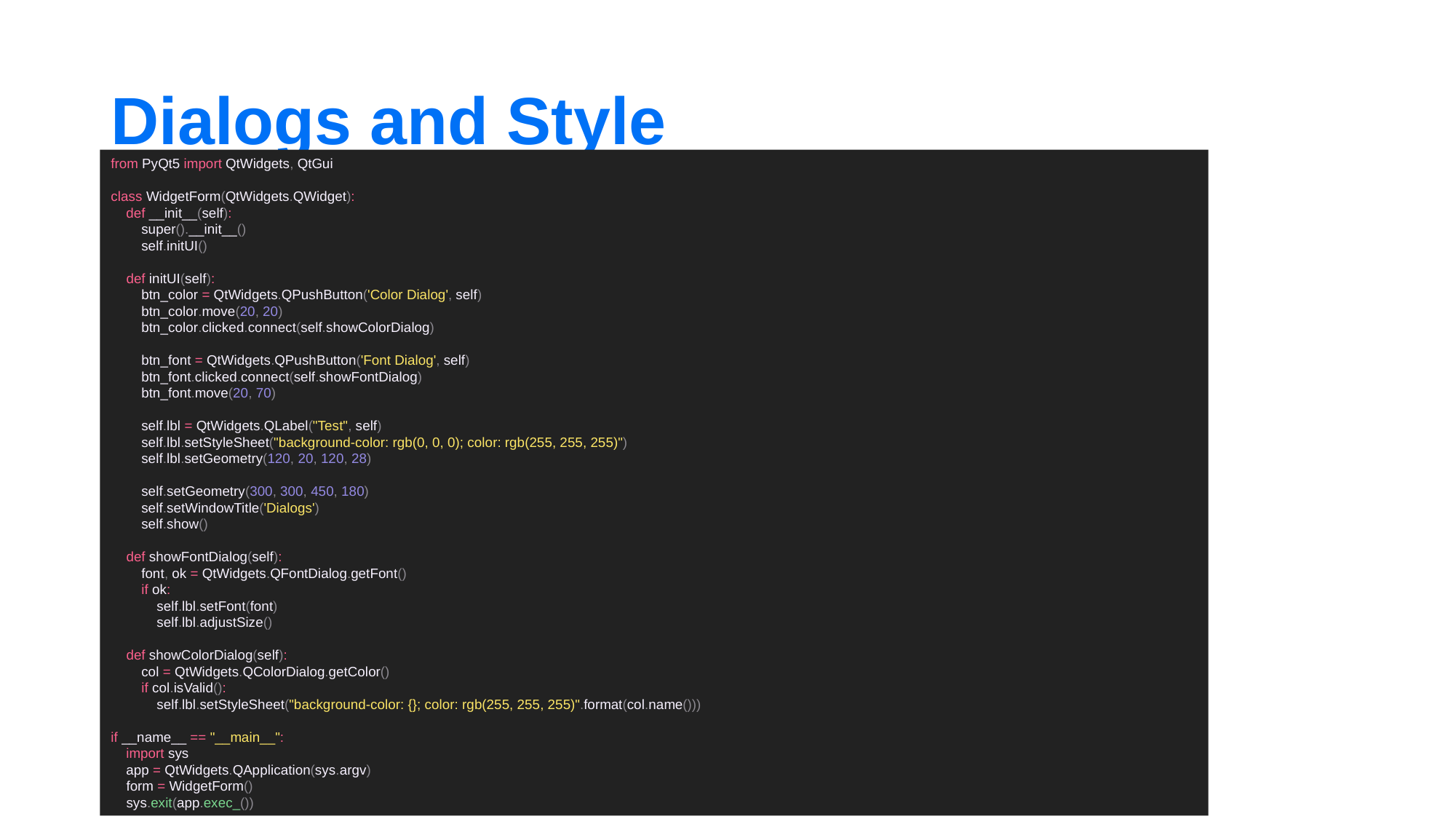

# Dialogs and Style
from PyQt5 import QtWidgets, QtGui
class WidgetForm(QtWidgets.QWidget):
    def __init__(self):
        super().__init__()
        self.initUI()
    def initUI(self):
        btn_color = QtWidgets.QPushButton('Color Dialog', self)
        btn_color.move(20, 20)
        btn_color.clicked.connect(self.showColorDialog)
        btn_font = QtWidgets.QPushButton('Font Dialog', self)
        btn_font.clicked.connect(self.showFontDialog)
        btn_font.move(20, 70)
        self.lbl = QtWidgets.QLabel("Test", self)
        self.lbl.setStyleSheet("background-color: rgb(0, 0, 0); color: rgb(255, 255, 255)")
        self.lbl.setGeometry(120, 20, 120, 28)
        self.setGeometry(300, 300, 450, 180)
        self.setWindowTitle('Dialogs')
        self.show()
    def showFontDialog(self):
        font, ok = QtWidgets.QFontDialog.getFont()
        if ok:
            self.lbl.setFont(font)
            self.lbl.adjustSize()
    def showColorDialog(self):
        col = QtWidgets.QColorDialog.getColor()
        if col.isValid():
            self.lbl.setStyleSheet("background-color: {}; color: rgb(255, 255, 255)".format(col.name()))
if __name__ == "__main__":
    import sys
    app = QtWidgets.QApplication(sys.argv)
    form = WidgetForm()
    sys.exit(app.exec_())